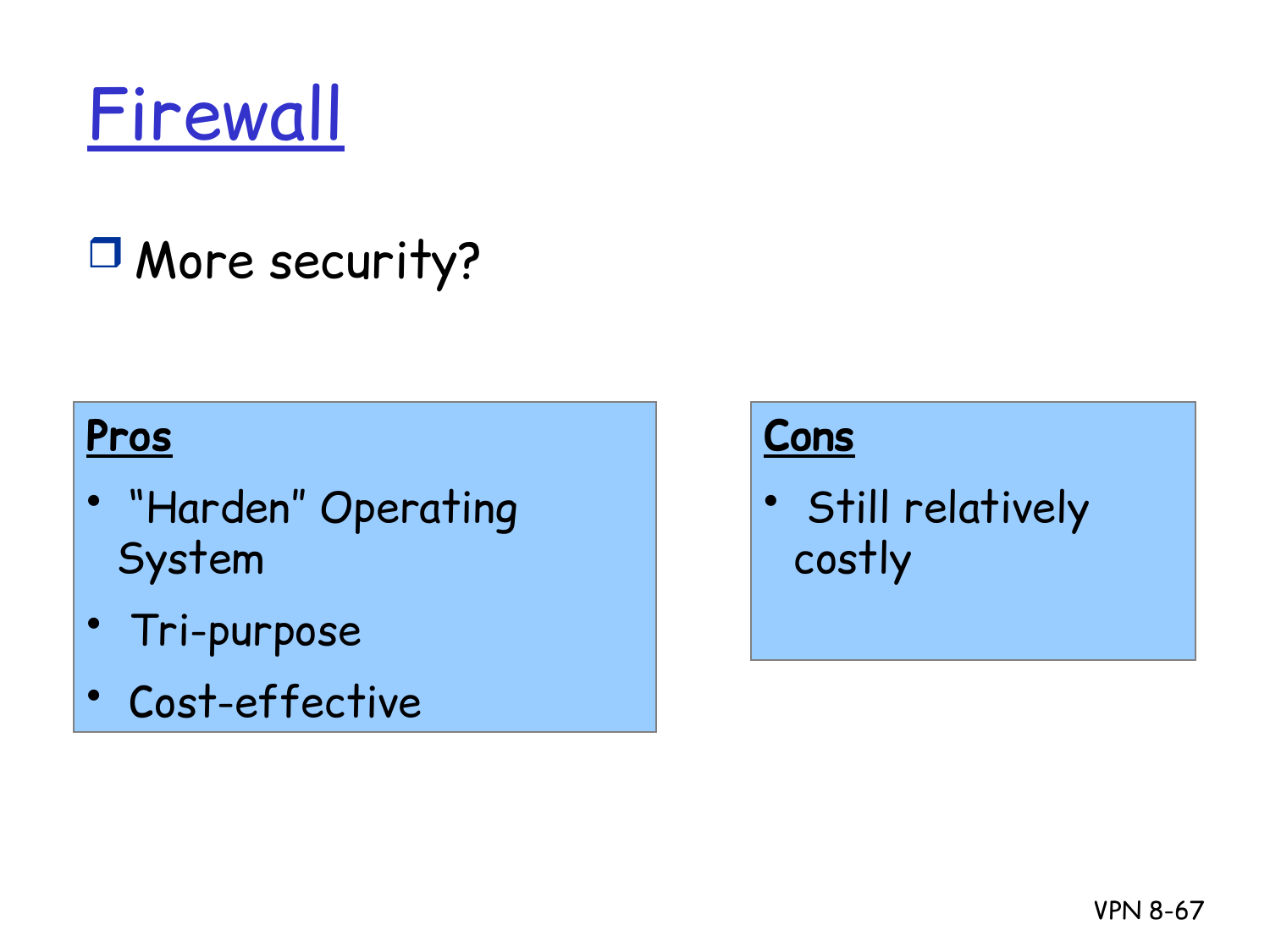

# Firewall
More security?
Pros
 “Harden” Operating System
 Tri-purpose
 Cost-effective
Cons
 Still relatively costly

VPN 8-67